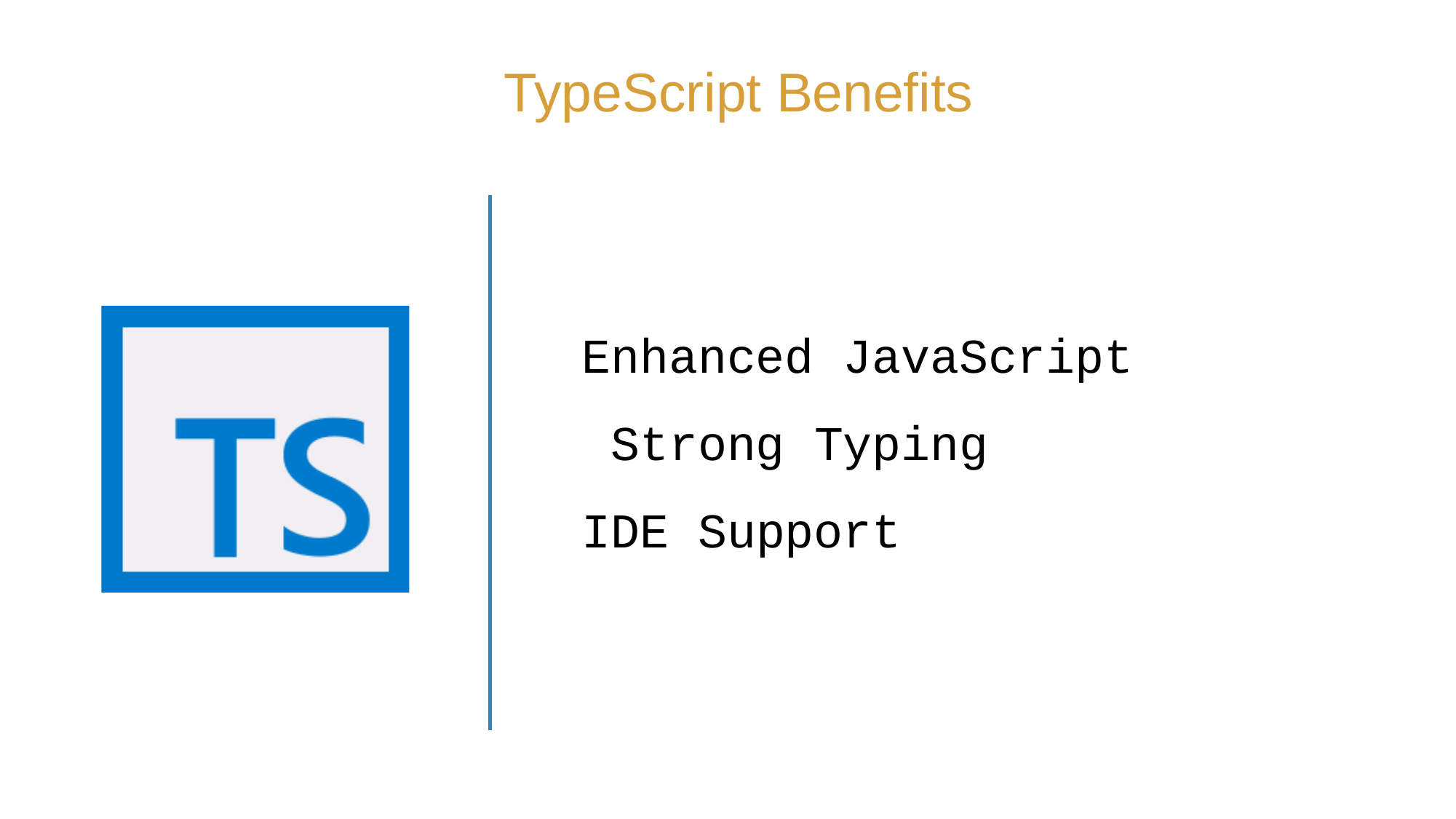

# TypeScript Benefits

Enhanced JavaScript  Strong Typing
IDE Support